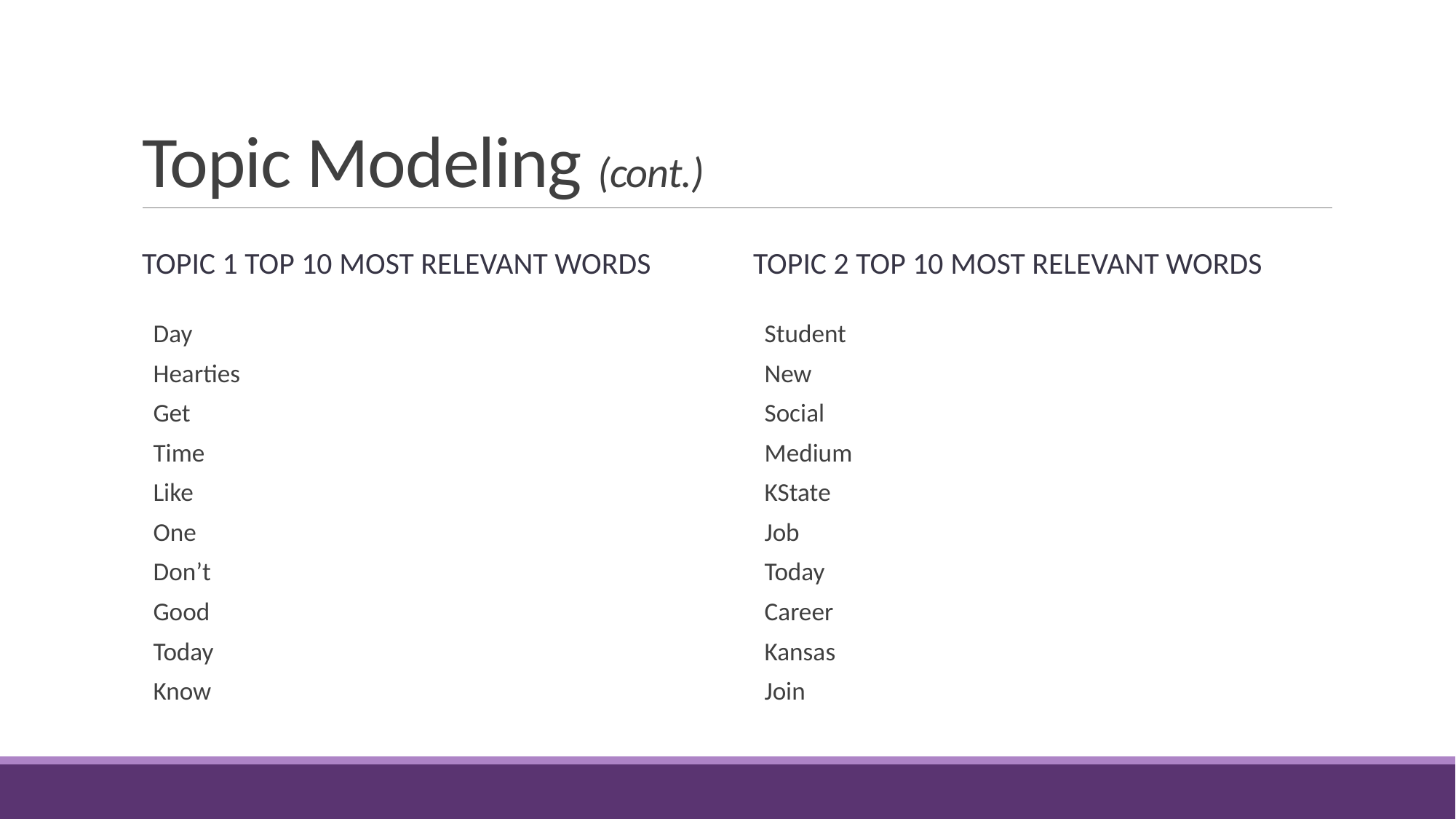

# Topic Modeling (cont.)
Topic 1 Top 10 most relevant words
Topic 2 Top 10 most relevant words
Day
Hearties
Get
Time
Like
One
Don’t
Good
Today
Know

Student
New
Social
Medium
KState
Job
Today
Career
Kansas
Join